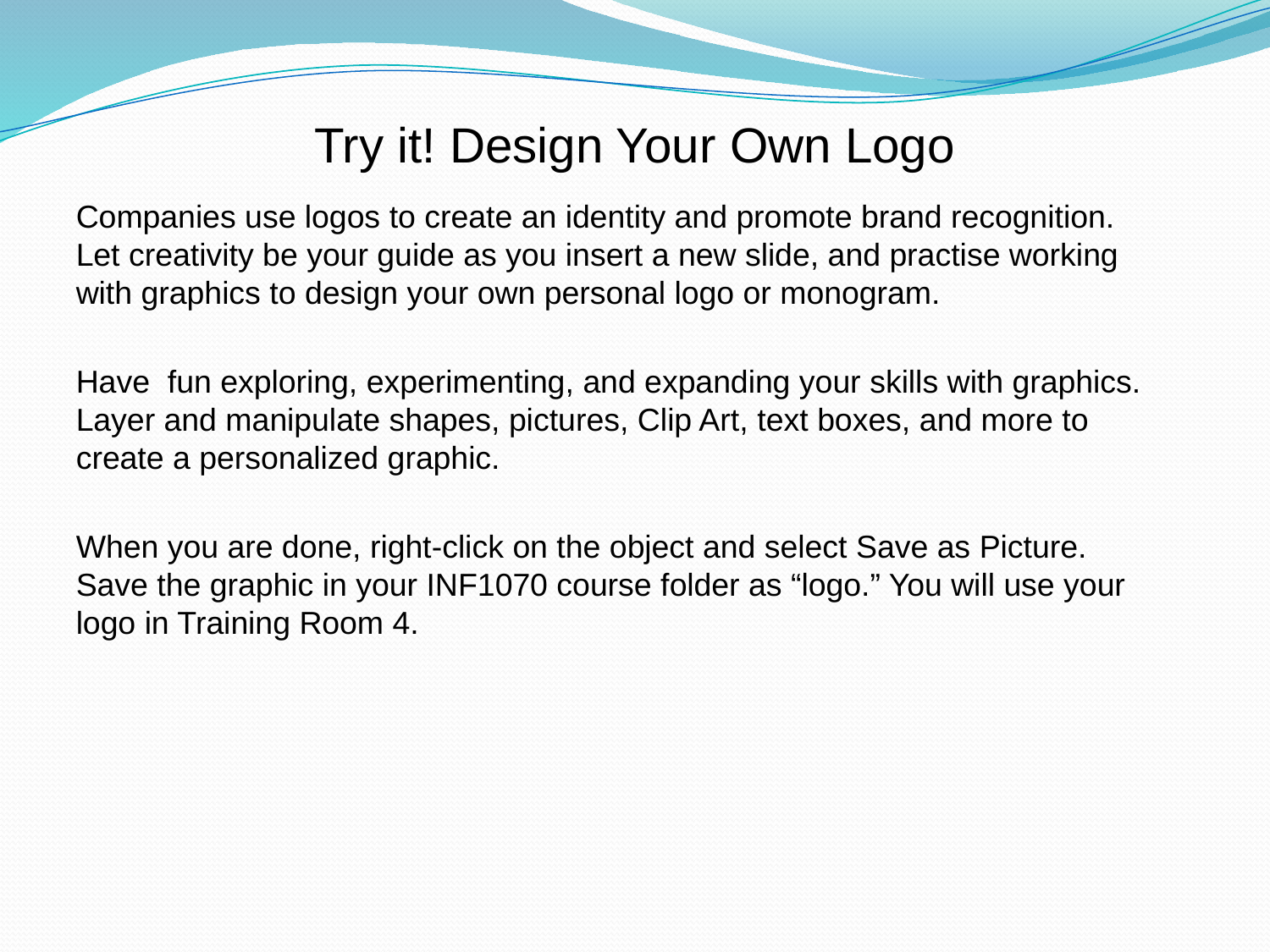

Try it! Design Your Own Logo
Companies use logos to create an identity and promote brand recognition. Let creativity be your guide as you insert a new slide, and practise working with graphics to design your own personal logo or monogram.

Have  fun exploring, experimenting, and expanding your skills with graphics. Layer and manipulate shapes, pictures, Clip Art, text boxes, and more to create a personalized graphic.

When you are done, right-click on the object and select Save as Picture. Save the graphic in your INF1070 course folder as “logo.” You will use your logo in Training Room 4.